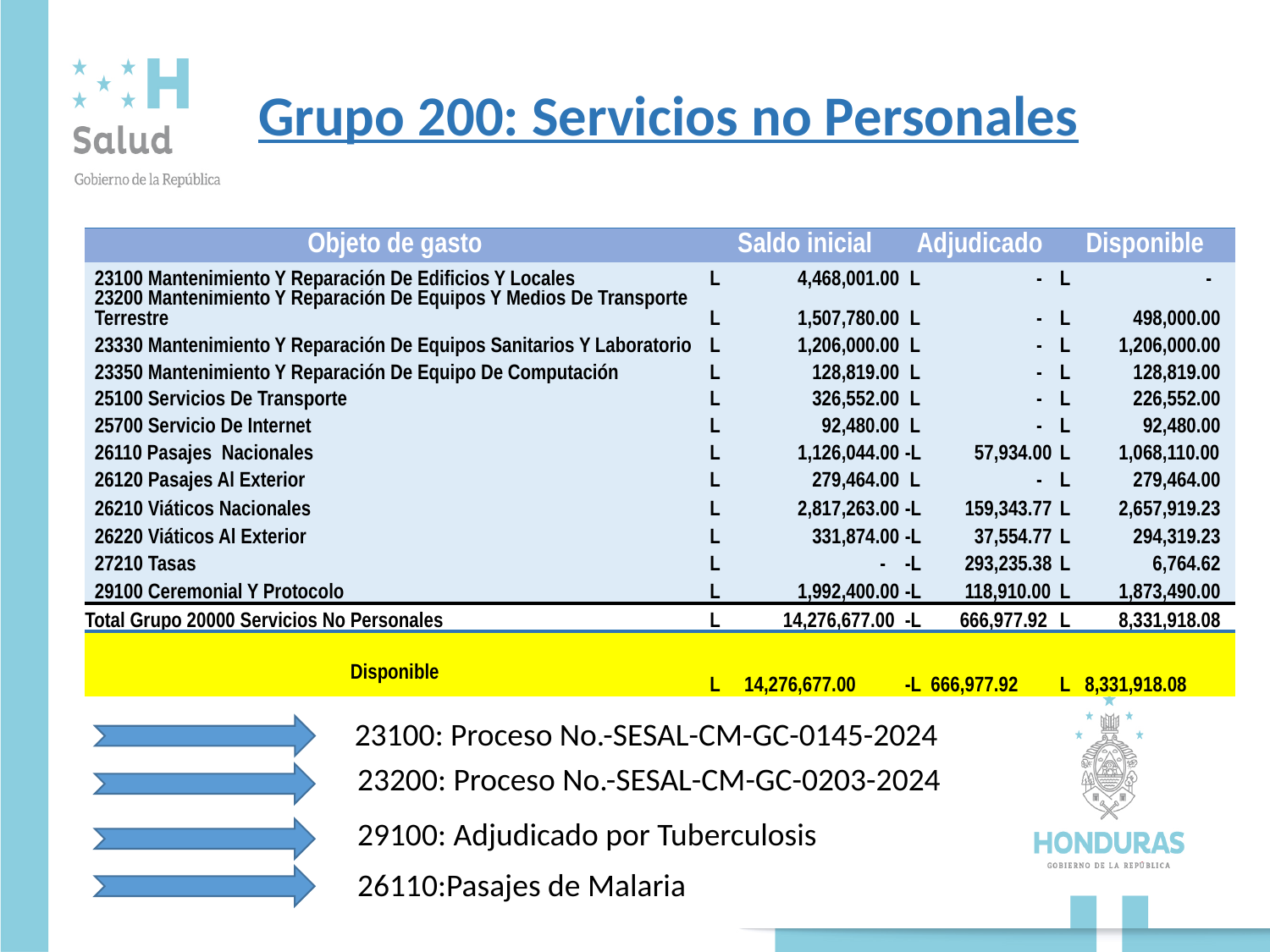

# LEY Grupo 200: Servicios no Personales CONTRATACIÓN DEL ESTADO
| Objeto de gasto | Saldo inicial | Adjudicado | Disponible |
| --- | --- | --- | --- |
| 23100 Mantenimiento Y Reparación De Edificios Y Locales | L 4,468,001.00 | L - | L - |
| 23200 Mantenimiento Y Reparación De Equipos Y Medios De Transporte Terrestre | L 1,507,780.00 | L - | L 498,000.00 |
| 23330 Mantenimiento Y Reparación De Equipos Sanitarios Y Laboratorio | L 1,206,000.00 | L - | L 1,206,000.00 |
| 23350 Mantenimiento Y Reparación De Equipo De Computación | L 128,819.00 | L - | L 128,819.00 |
| 25100 Servicios De Transporte | L 326,552.00 | L - | L 226,552.00 |
| 25700 Servicio De Internet | L 92,480.00 | L - | L 92,480.00 |
| 26110 Pasajes Nacionales | L 1,126,044.00 | -L 57,934.00 | L 1,068,110.00 |
| 26120 Pasajes Al Exterior | L 279,464.00 | L - | L 279,464.00 |
| 26210 Viáticos Nacionales | L 2,817,263.00 | -L 159,343.77 | L 2,657,919.23 |
| 26220 Viáticos Al Exterior | L 331,874.00 | -L 37,554.77 | L 294,319.23 |
| 27210 Tasas | L - | -L 293,235.38 | L 6,764.62 |
| 29100 Ceremonial Y Protocolo | L 1,992,400.00 | -L 118,910.00 | L 1,873,490.00 |
| Total Grupo 20000 Servicios No Personales | L 14,276,677.00 | -L 666,977.92 | L 8,331,918.08 |
| Disponible | L 14,276,677.00 | -L 666,977.92 | L 8,331,918.08 |
23100: Proceso No.-SESAL-CM-GC-0145-2024

23200: Proceso No.-SESAL-CM-GC-0203-2024

29100: Adjudicado por Tuberculosis

26110:Pasajes de Malaria